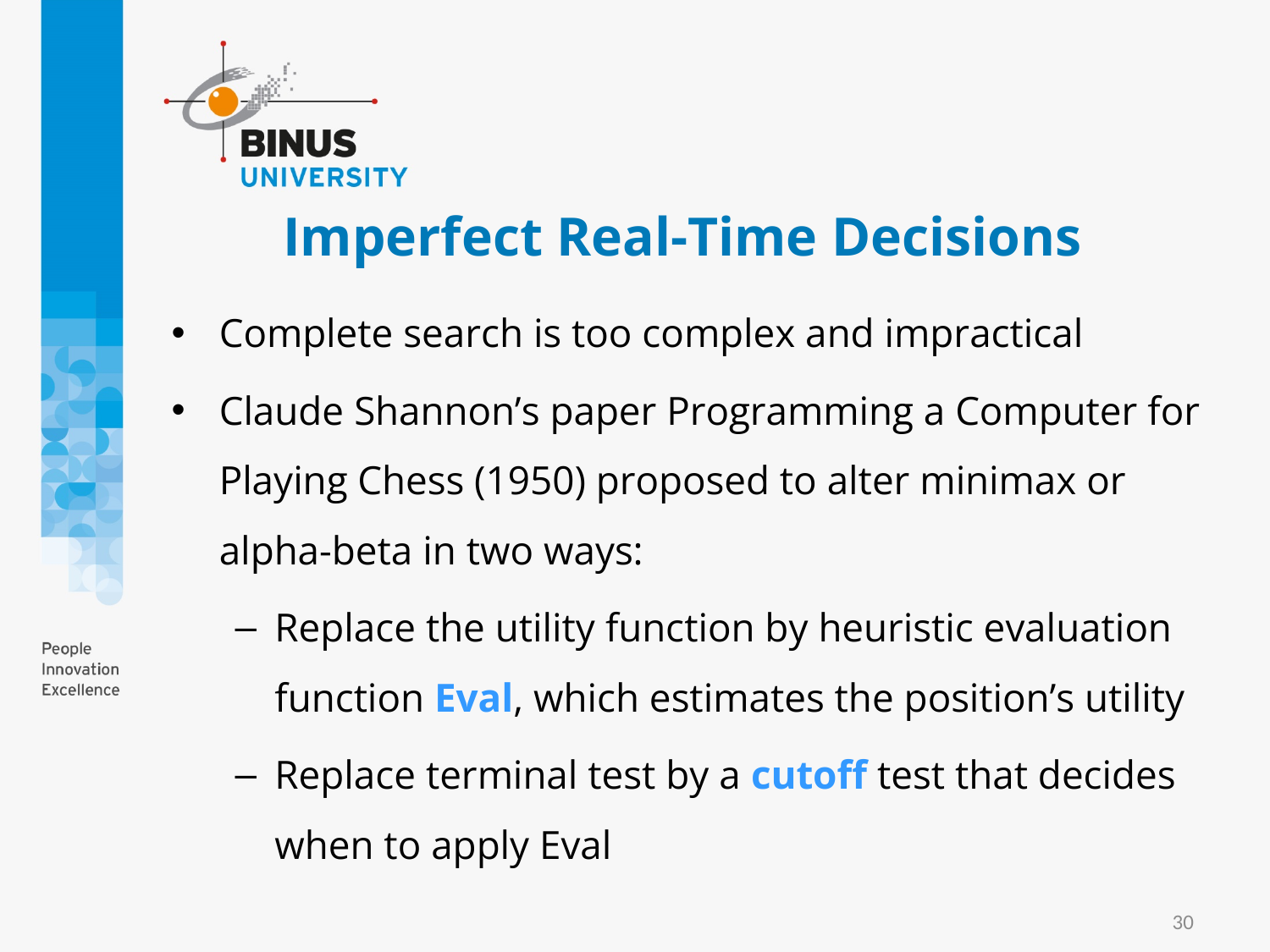

# Imperfect Real-Time Decisions
Complete search is too complex and impractical
Claude Shannon’s paper Programming a Computer for Playing Chess (1950) proposed to alter minimax or alpha-beta in two ways:
Replace the utility function by heuristic evaluation function Eval, which estimates the position’s utility
Replace terminal test by a cutoff test that decides when to apply Eval
30